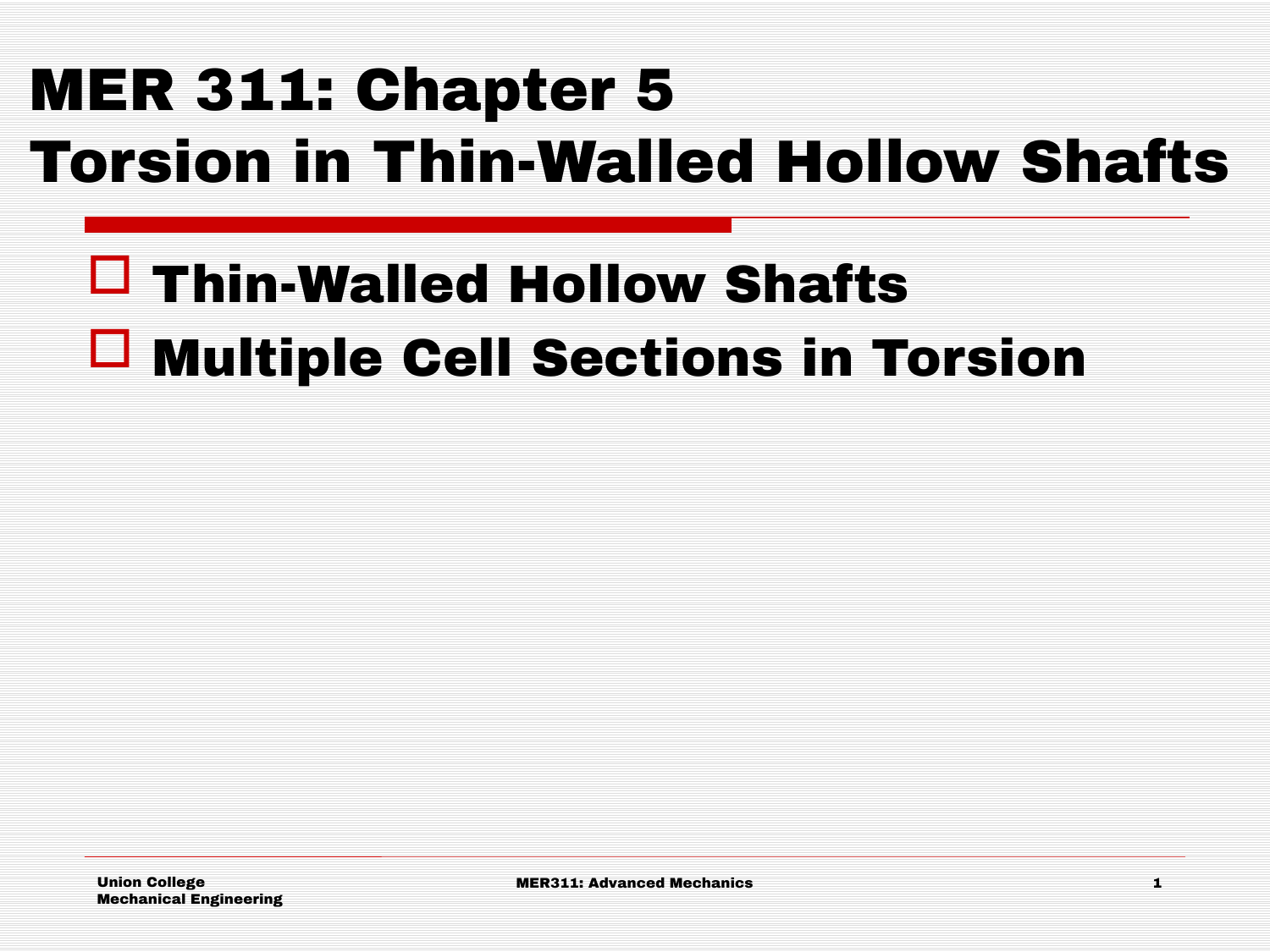

# MER 311: Chapter 5 Torsion in Thin-Walled Hollow Shafts
Thin-Walled Hollow Shafts
Multiple Cell Sections in Torsion
MER311: Advanced Mechanics
1